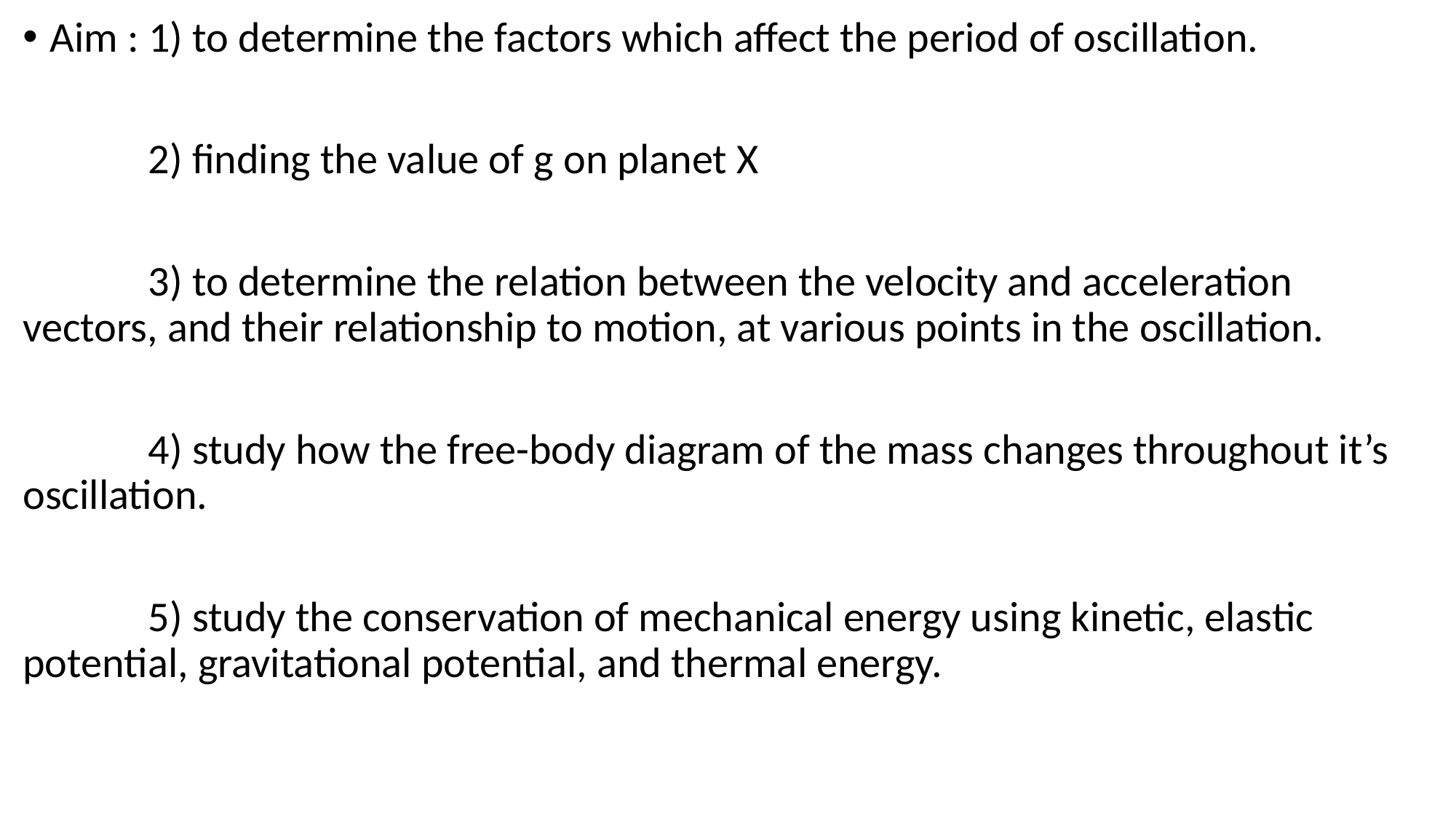

Aim : 1) to determine the factors which affect the period of oscillation.

             2) finding the value of g on planet X

             3) to determine the relation between the velocity and acceleration   vectors, and their relationship to motion, at various points in the oscillation.

             4) study how the free-body diagram of the mass changes throughout it’s oscillation.

             5) study the conservation of mechanical energy using kinetic, elastic potential, gravitational potential, and thermal energy.